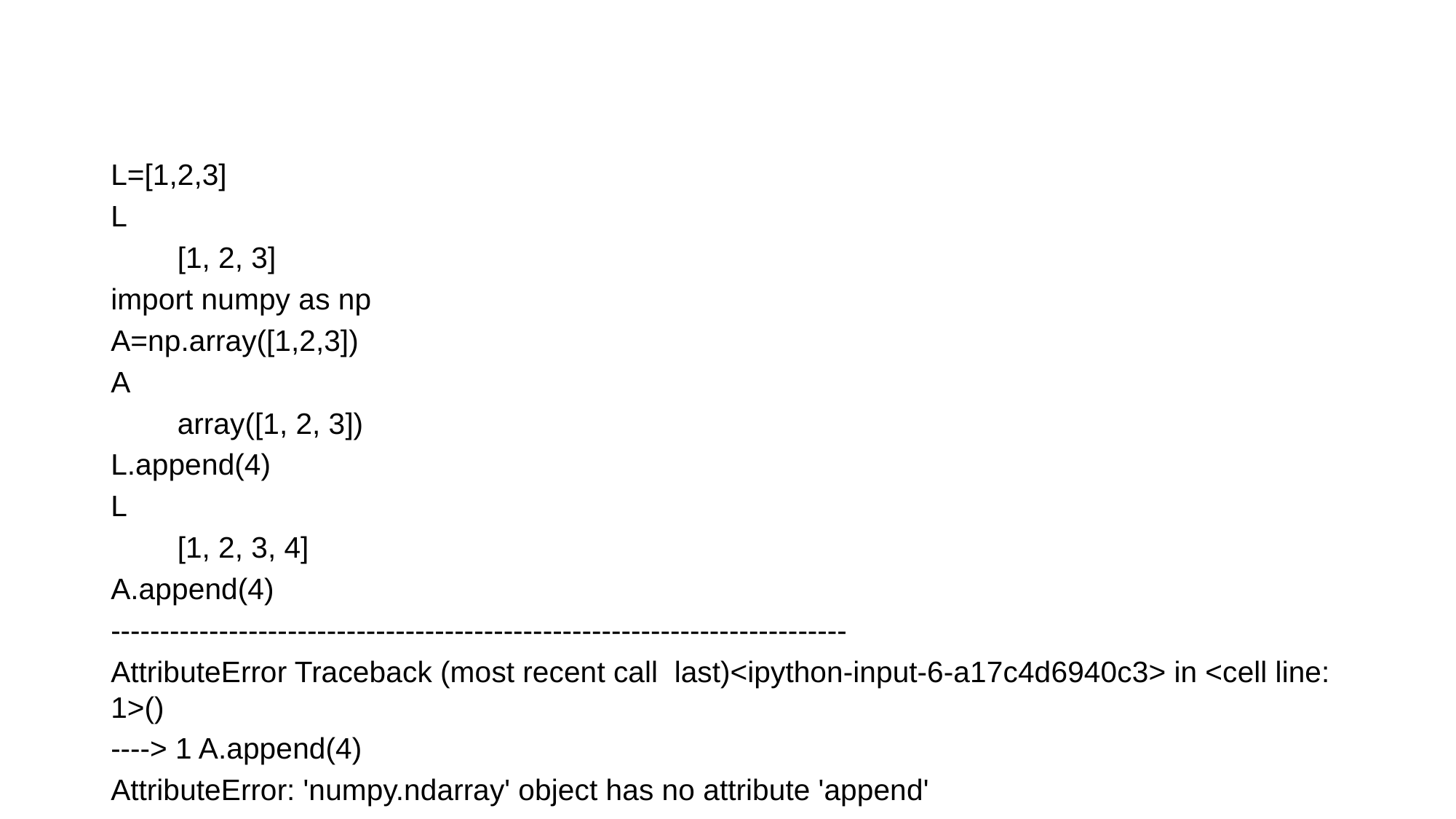

#
L=[1,2,3]
L
	[1, 2, 3]
import numpy as np
A=np.array([1,2,3])
A
	array([1, 2, 3])
L.append(4)
L
	[1, 2, 3, 4]
A.append(4)
---------------------------------------------------------------------------
AttributeError Traceback (most recent call  last)<ipython-input-6-a17c4d6940c3> in <cell line: 1>()
----> 1 A.append(4)
AttributeError: 'numpy.ndarray' object has no attribute 'append'